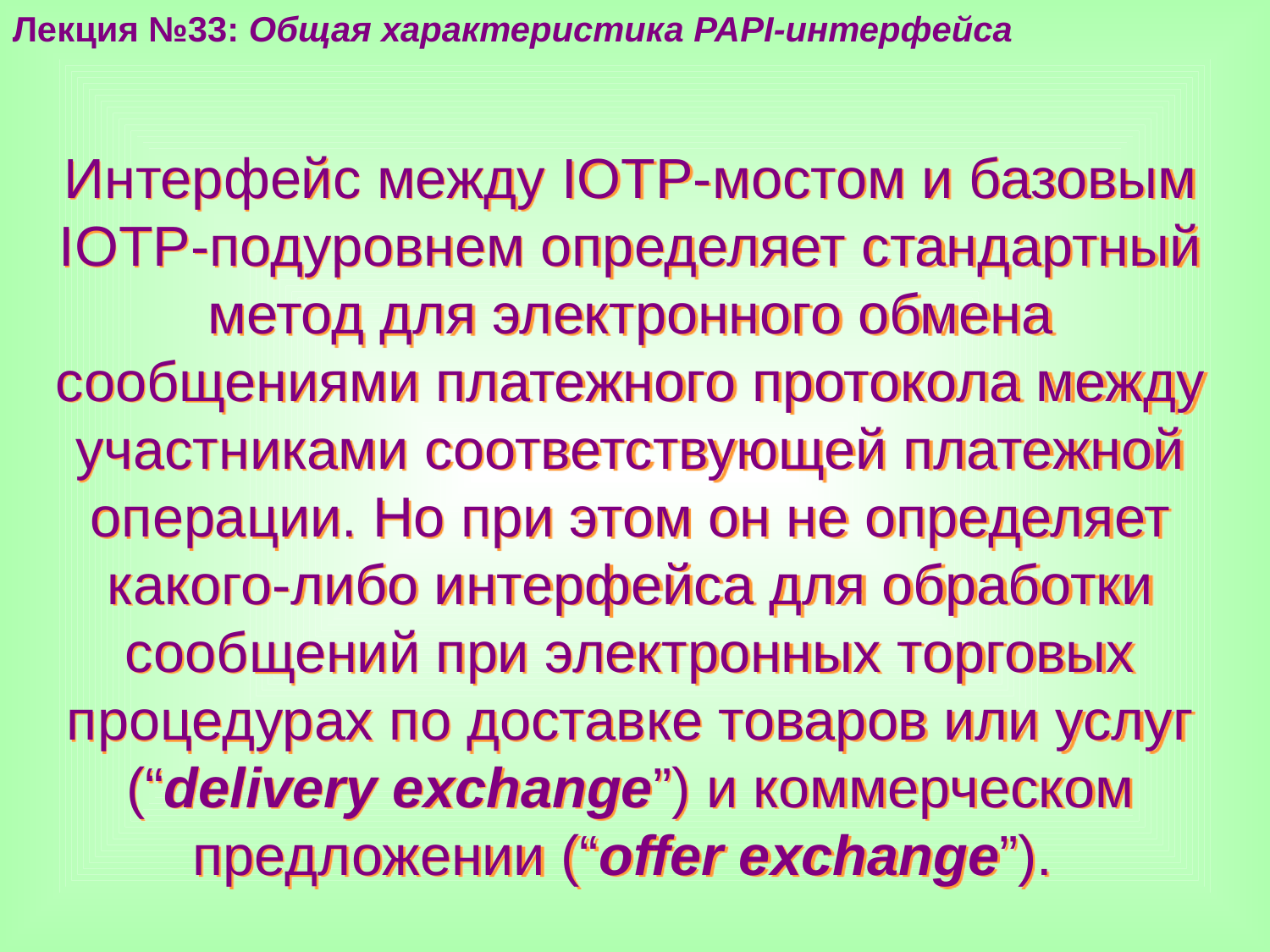

Лекция №33: Общая характеристика PAPI-интерфейса
Интерфейс между IOTP-мостом и базовым IOTP-подуровнем определяет стандартный метод для электронного обмена сообщениями платежного протокола между участниками соответствующей платежной операции. Но при этом он не определяет какого-либо интерфейса для обработки сообщений при электронных торговых процедурах по доставке товаров или услуг (“delivery exchange”) и коммерческом предложении (“offer exchange”).